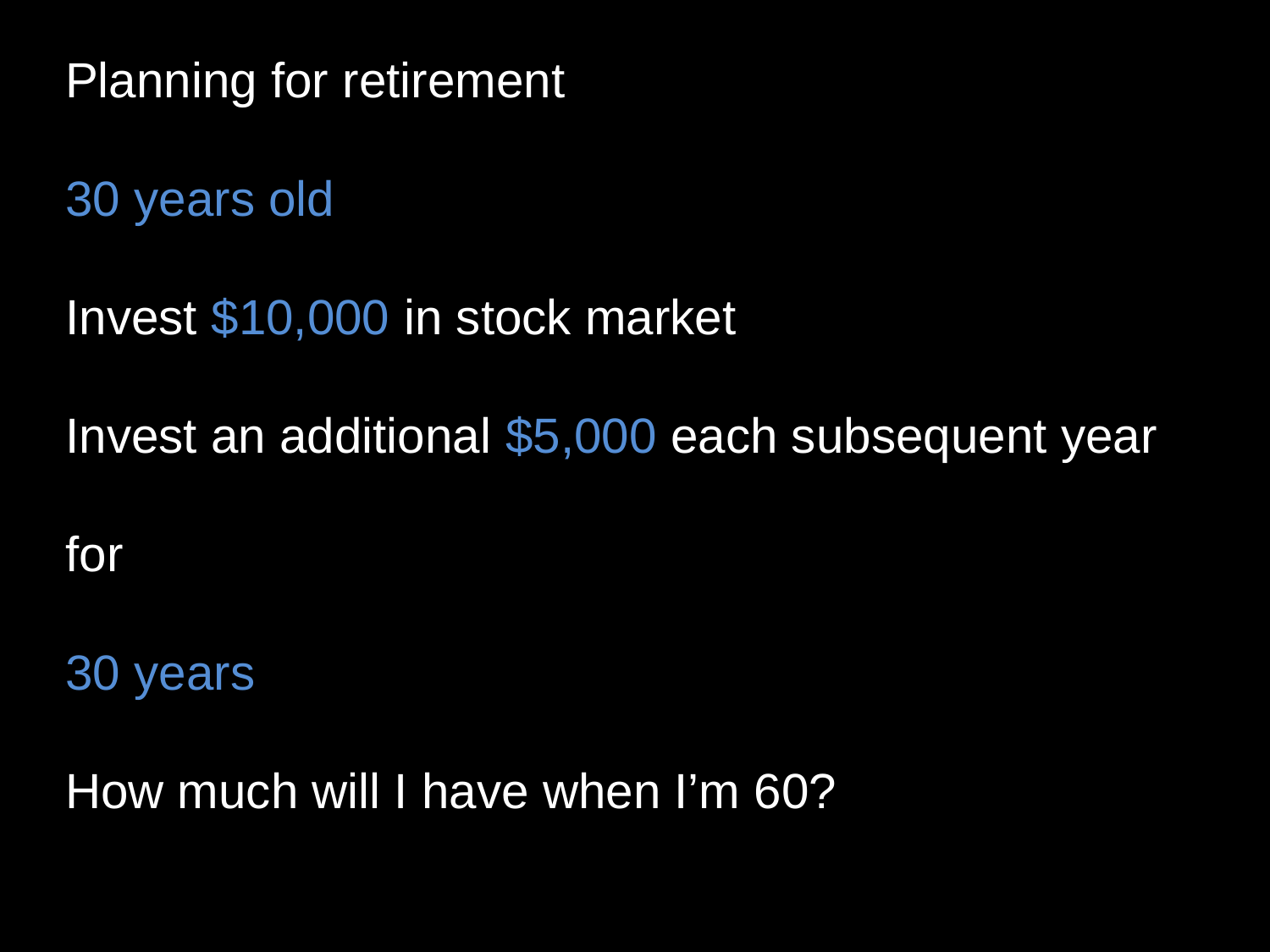

Planning for retirement

30 years old

Invest $10,000 in stock market

Invest an additional $5,000 each subsequent year

for

30 years

How much will I have when I’m 60?